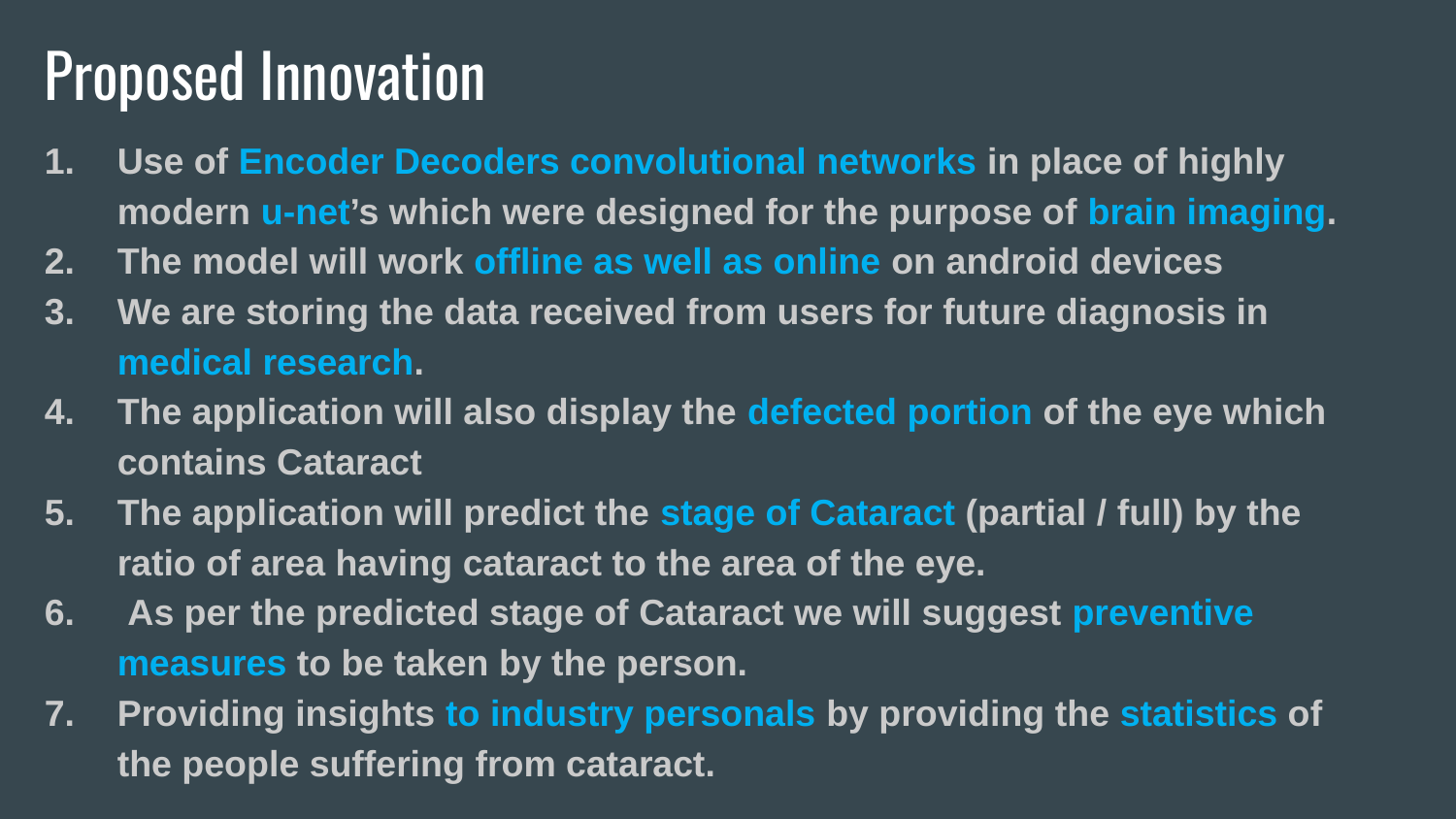

# Proposed Innovation
Use of Encoder Decoders convolutional networks in place of highly modern u-net’s which were designed for the purpose of brain imaging.
The model will work offline as well as online on android devices
We are storing the data received from users for future diagnosis in medical research.
The application will also display the defected portion of the eye which contains Cataract
The application will predict the stage of Cataract (partial / full) by the ratio of area having cataract to the area of the eye.
 As per the predicted stage of Cataract we will suggest preventive measures to be taken by the person.
Providing insights to industry personals by providing the statistics of the people suffering from cataract.